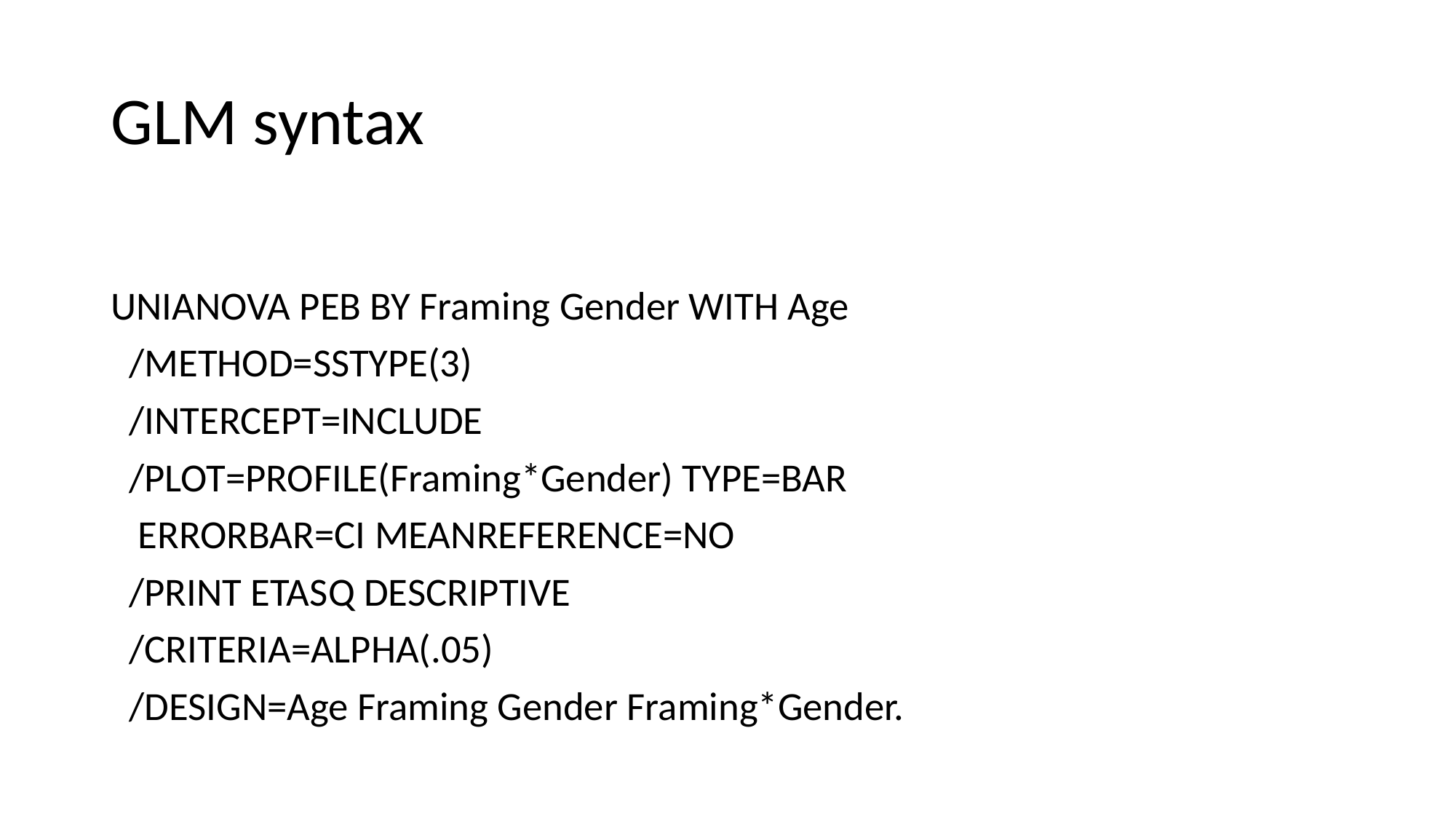

# GLM syntax

UNIANOVA PEB BY Framing Gender WITH Age
  /METHOD=SSTYPE(3)
  /INTERCEPT=INCLUDE
  /PLOT=PROFILE(Framing*Gender) TYPE=BAR
   ERRORBAR=CI MEANREFERENCE=NO
  /PRINT ETASQ DESCRIPTIVE
  /CRITERIA=ALPHA(.05)
  /DESIGN=Age Framing Gender Framing*Gender.